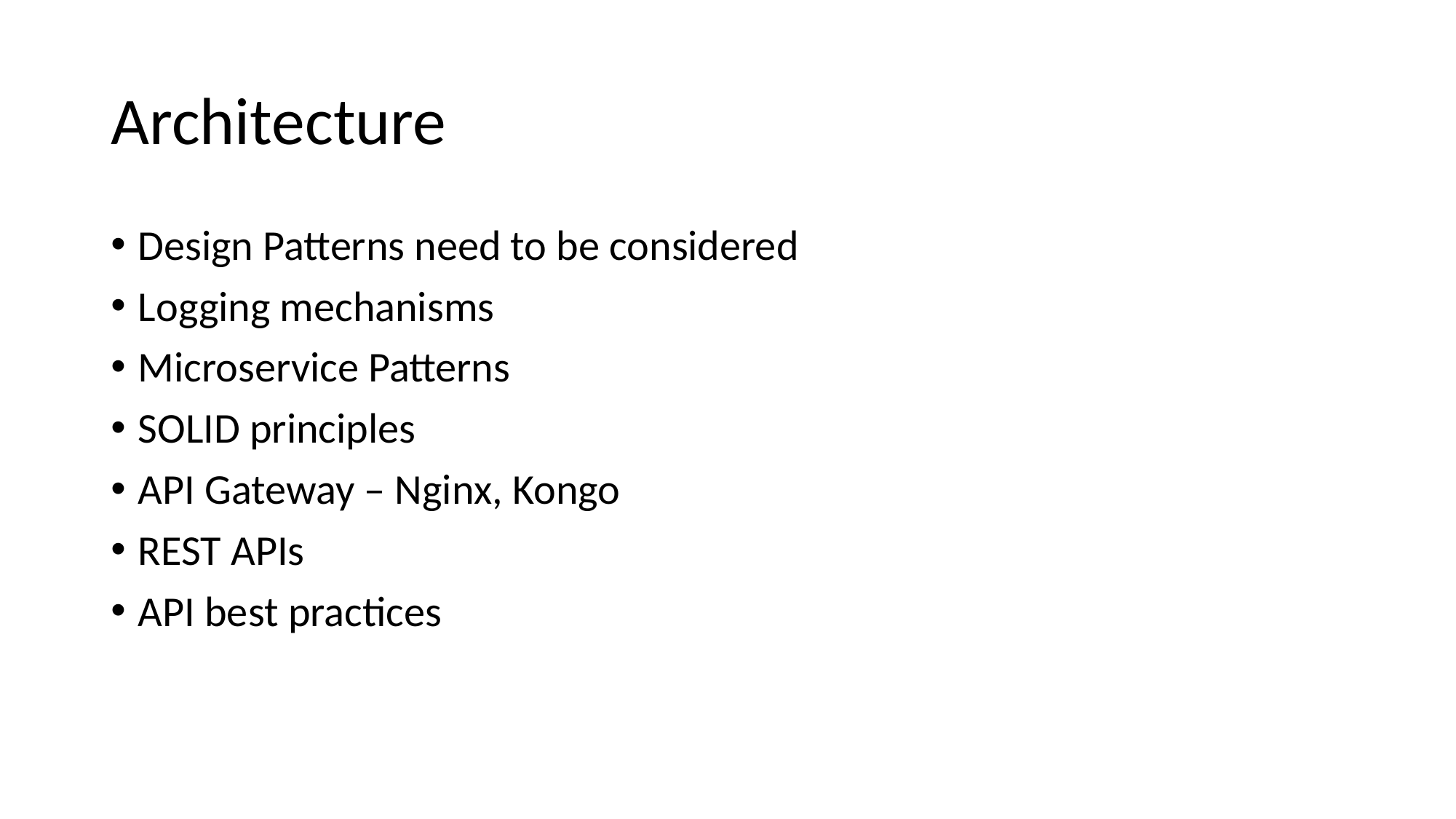

# Architecture
Design Patterns need to be considered
Logging mechanisms
Microservice Patterns
SOLID principles
API Gateway – Nginx, Kongo
REST APIs
API best practices